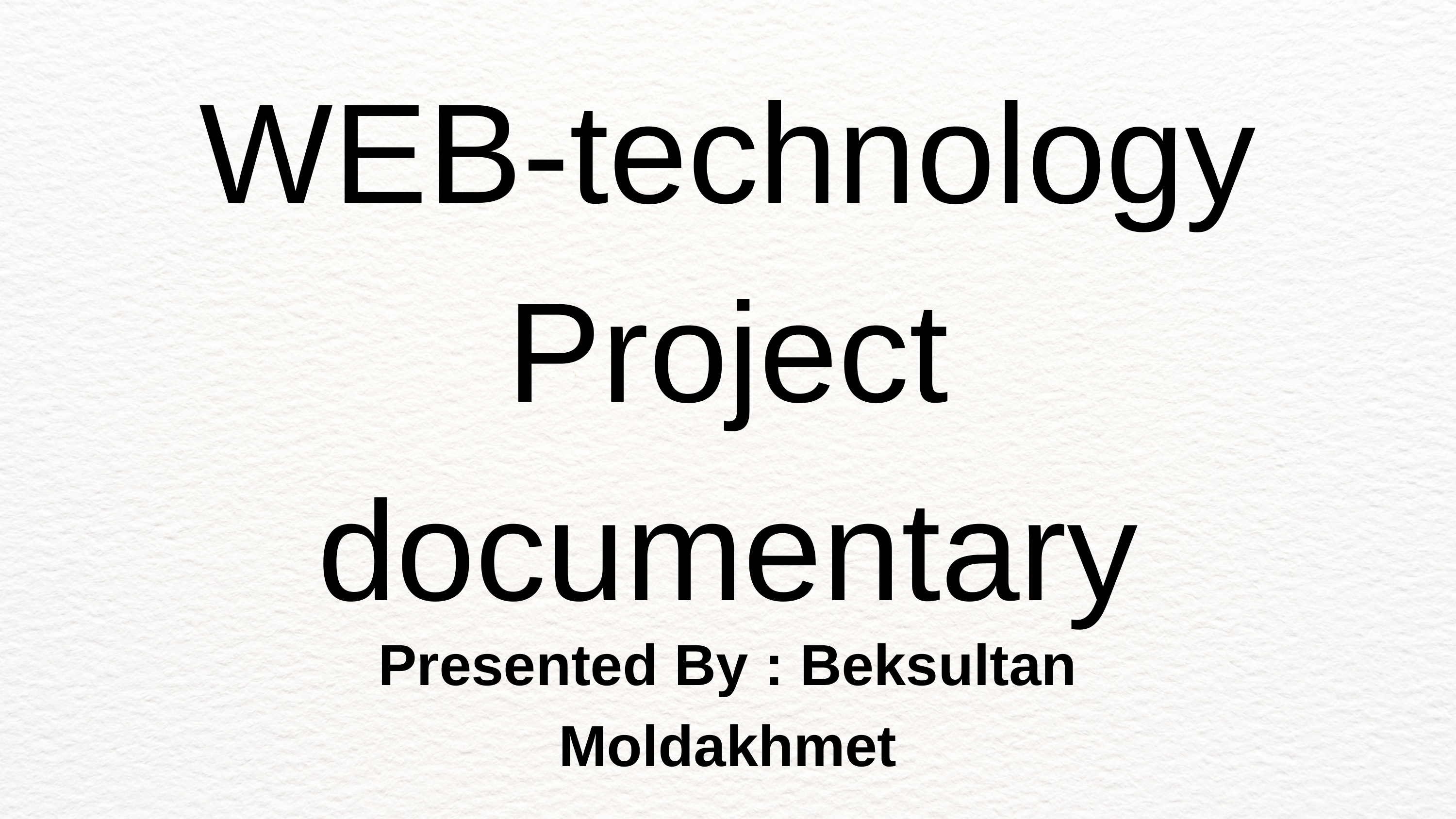

WEB-technology Project documentary
Presented By : Beksultan Moldakhmet